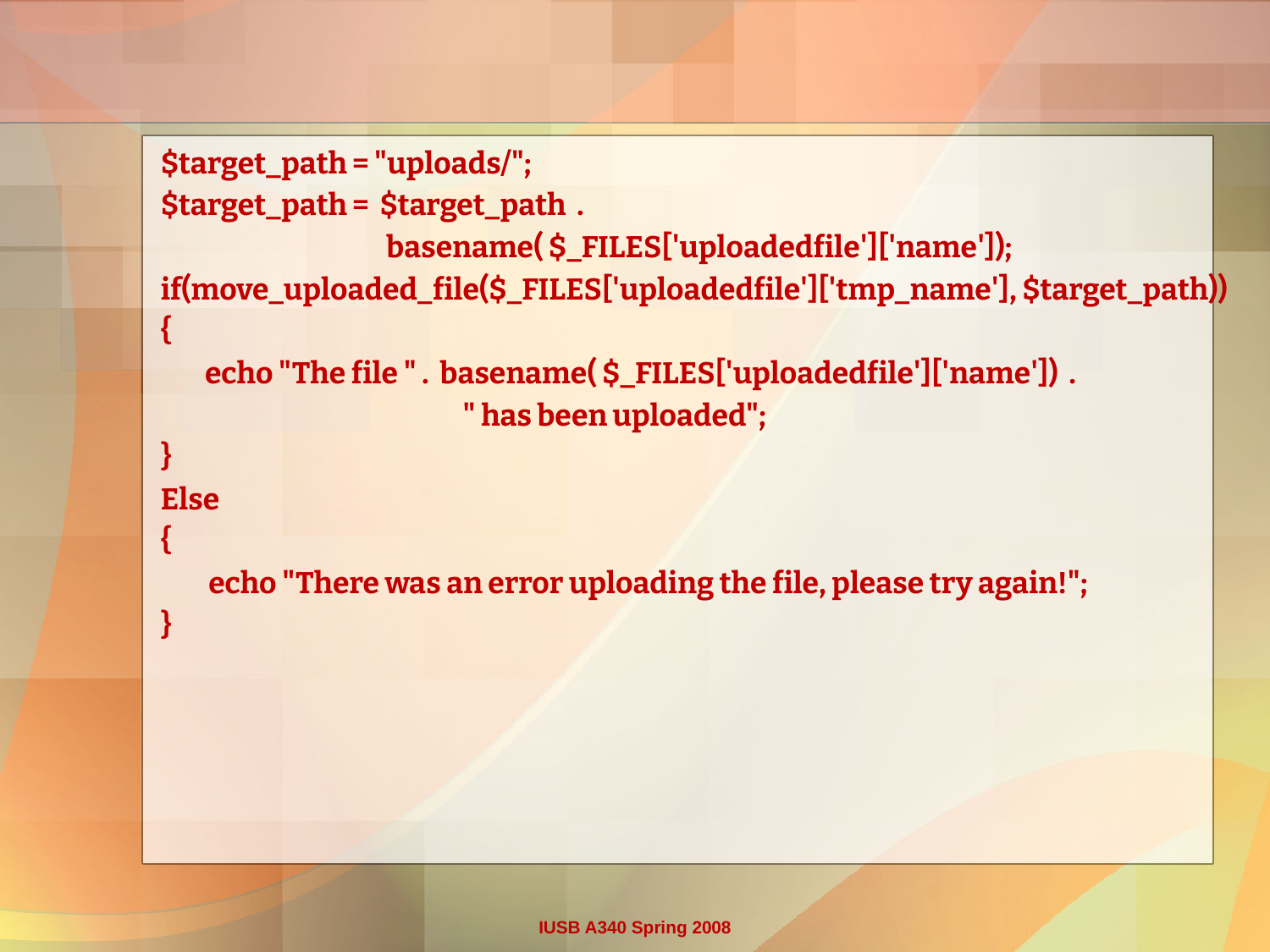

#
$target_path = "uploads/";
$target_path =  $target_path  .
                                         basename( $_FILES['uploadedfile']['name']);
if(move_uploaded_file($_FILES['uploadedfile']['tmp_name'], $target_path))
{
        echo "The file " .  basename( $_FILES['uploadedfile']['name'])  .
			" has been uploaded";
}
Else
{
	echo "There was an error uploading the file, please try again!";
}
IUSB A340 Spring 2008